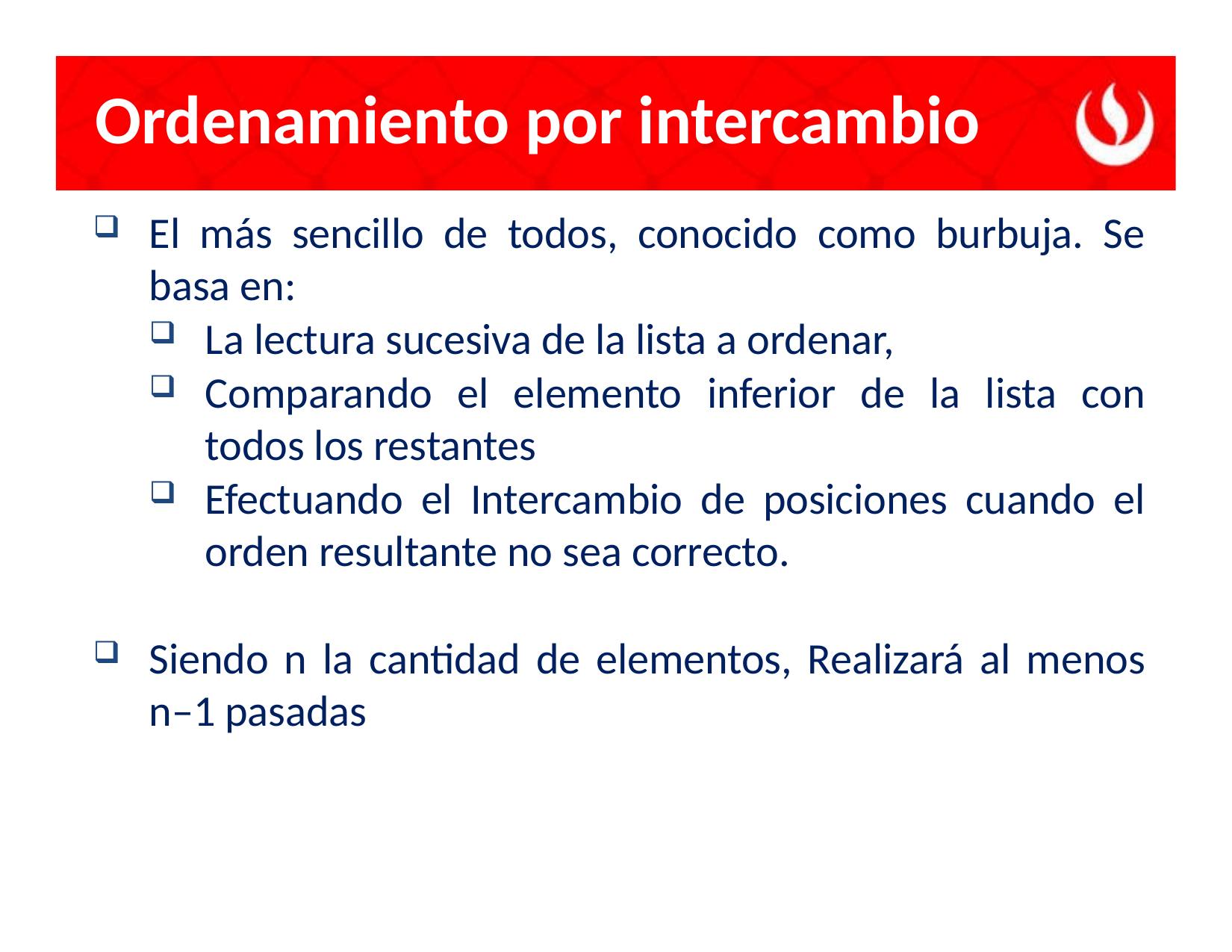

Ordenamiento por intercambio
El más sencillo de todos, conocido como burbuja. Se basa en:
La lectura sucesiva de la lista a ordenar,
Comparando el elemento inferior de la lista con todos los restantes
Efectuando el Intercambio de posiciones cuando el orden resultante no sea correcto.

Siendo n la cantidad de elementos, Realizará al menos n–1 pasadas